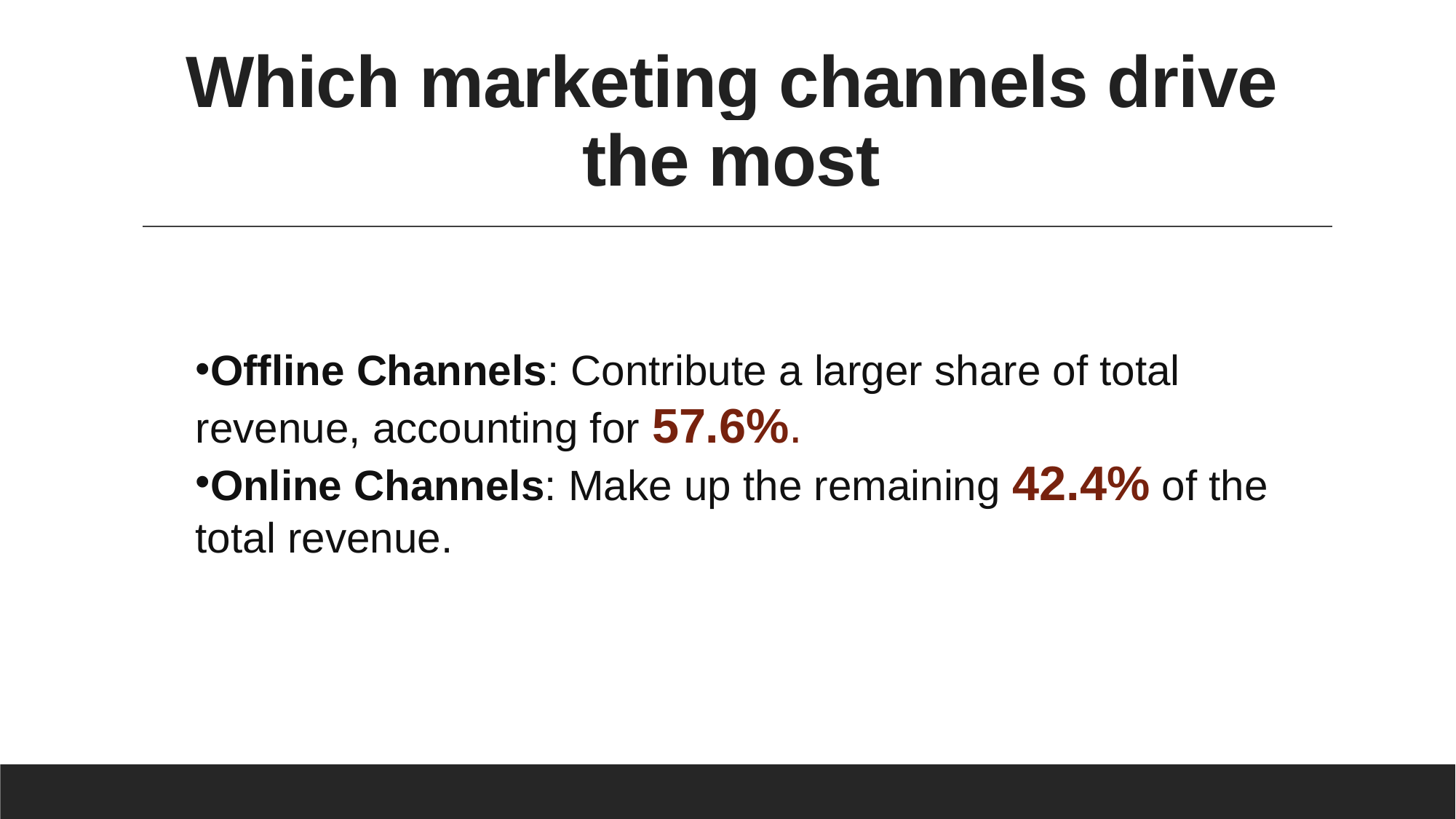

# Which marketing channels drive the most
Offline Channels: Contribute a larger share of total revenue, accounting for 57.6%.
Online Channels: Make up the remaining 42.4% of the total revenue.